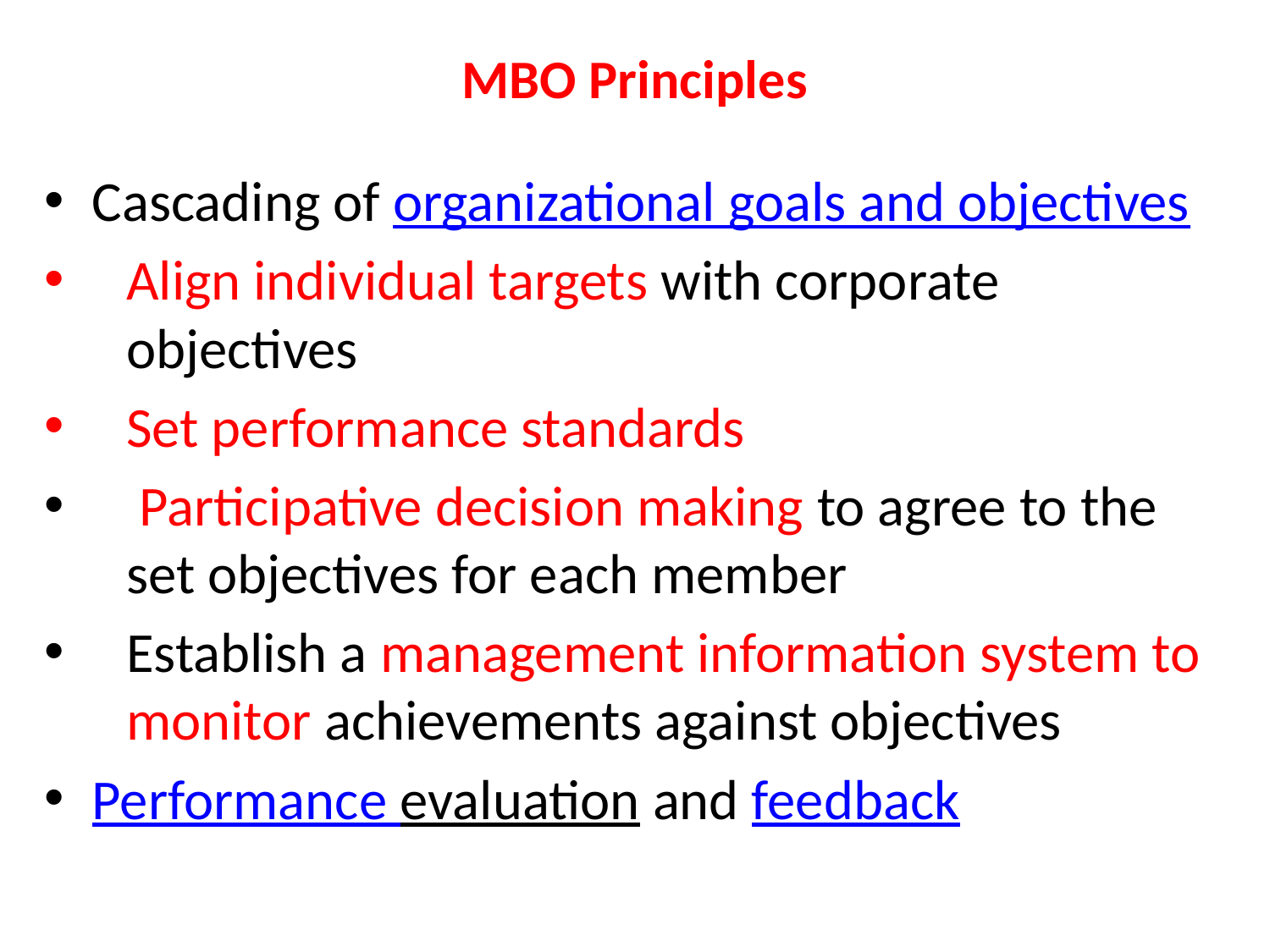

# MBO Principles
Cascading of organizational goals and objectives
Align individual targets with corporate objectives
Set performance standards
 Participative decision making to agree to the set objectives for each member
Establish a management information system to monitor achievements against objectives
Performance evaluation and feedback